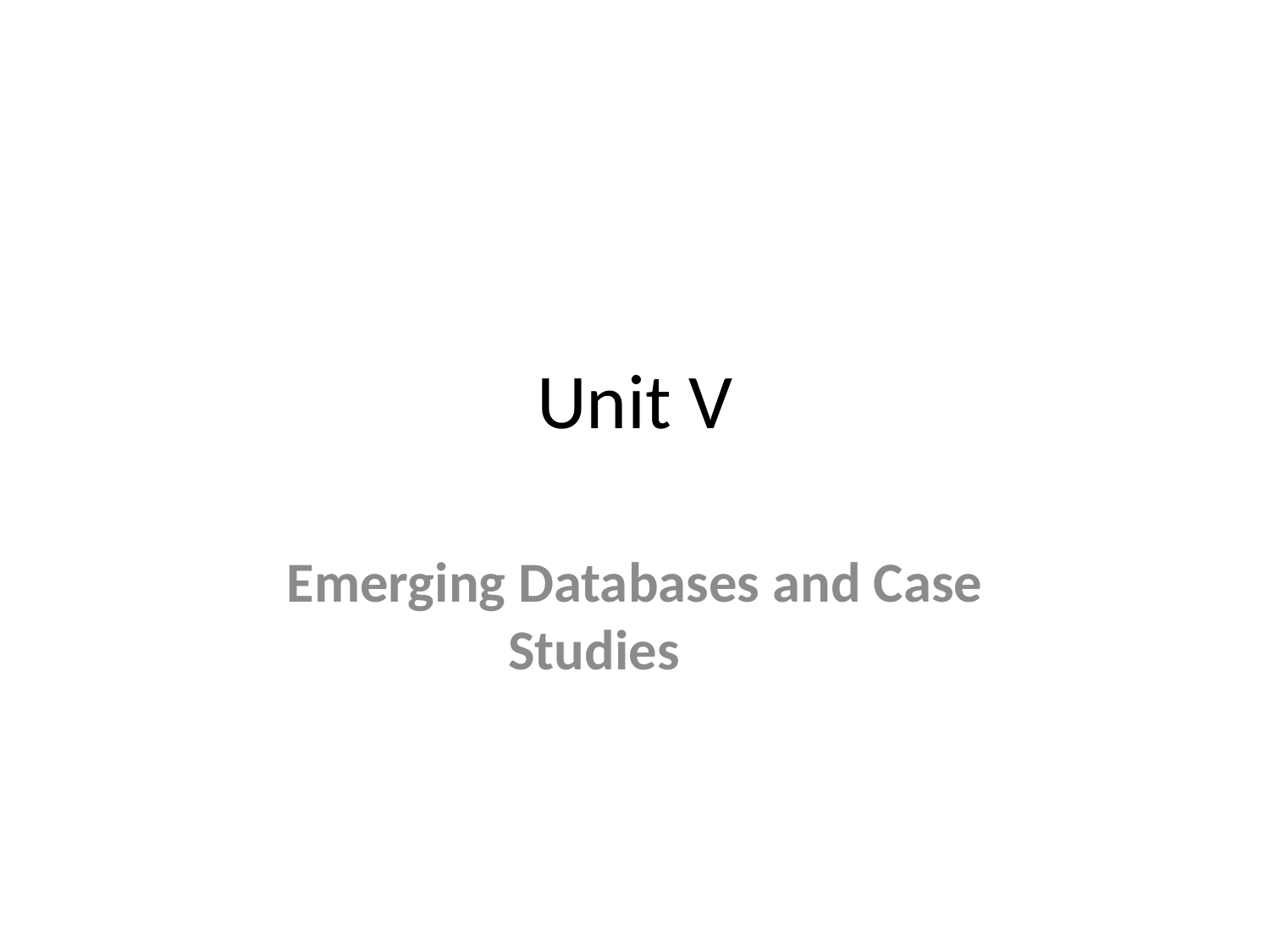

# Unit V
Emerging Databases and Case Studies